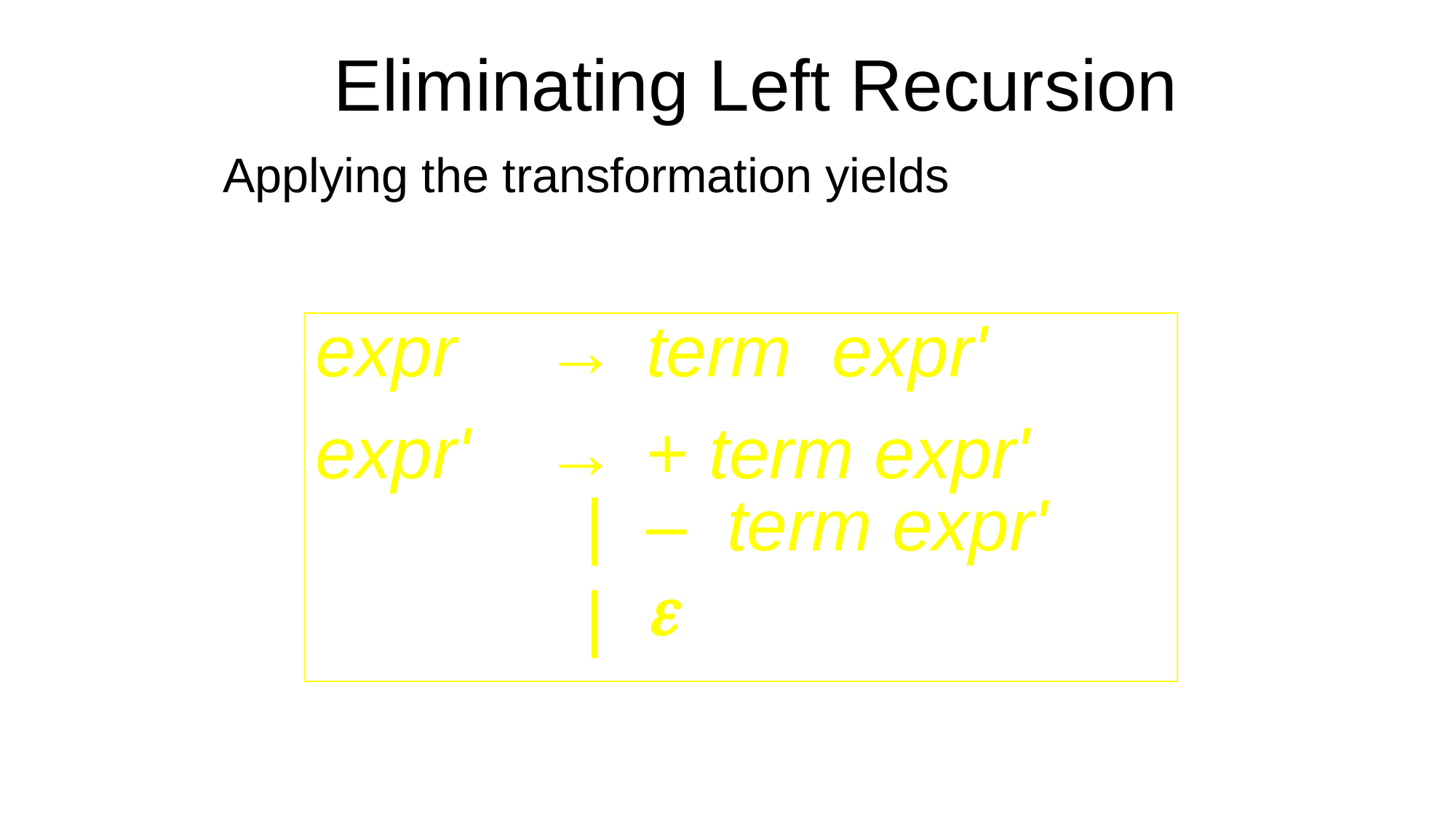

# Eliminating Left Recursion
Applying the transformation yields
| expr | → | term expr' |
| --- | --- | --- |
| expr' | → | + term expr' |
|  | | | – term expr' |
|  | | | ε |

56